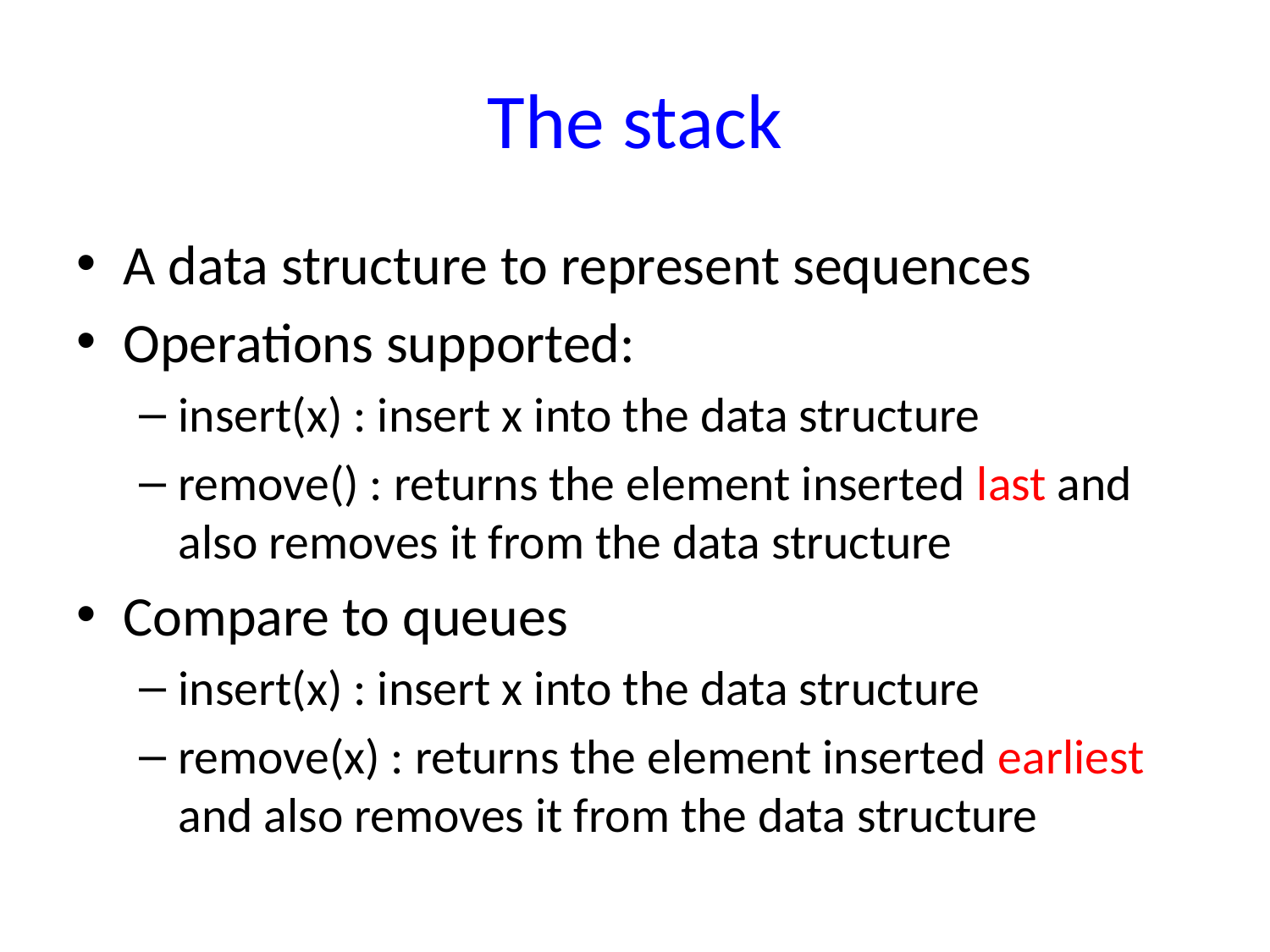

# The stack
A data structure to represent sequences
Operations supported:
insert(x) : insert x into the data structure
remove() : returns the element inserted last and also removes it from the data structure
Compare to queues
insert(x) : insert x into the data structure
remove(x) : returns the element inserted earliest and also removes it from the data structure